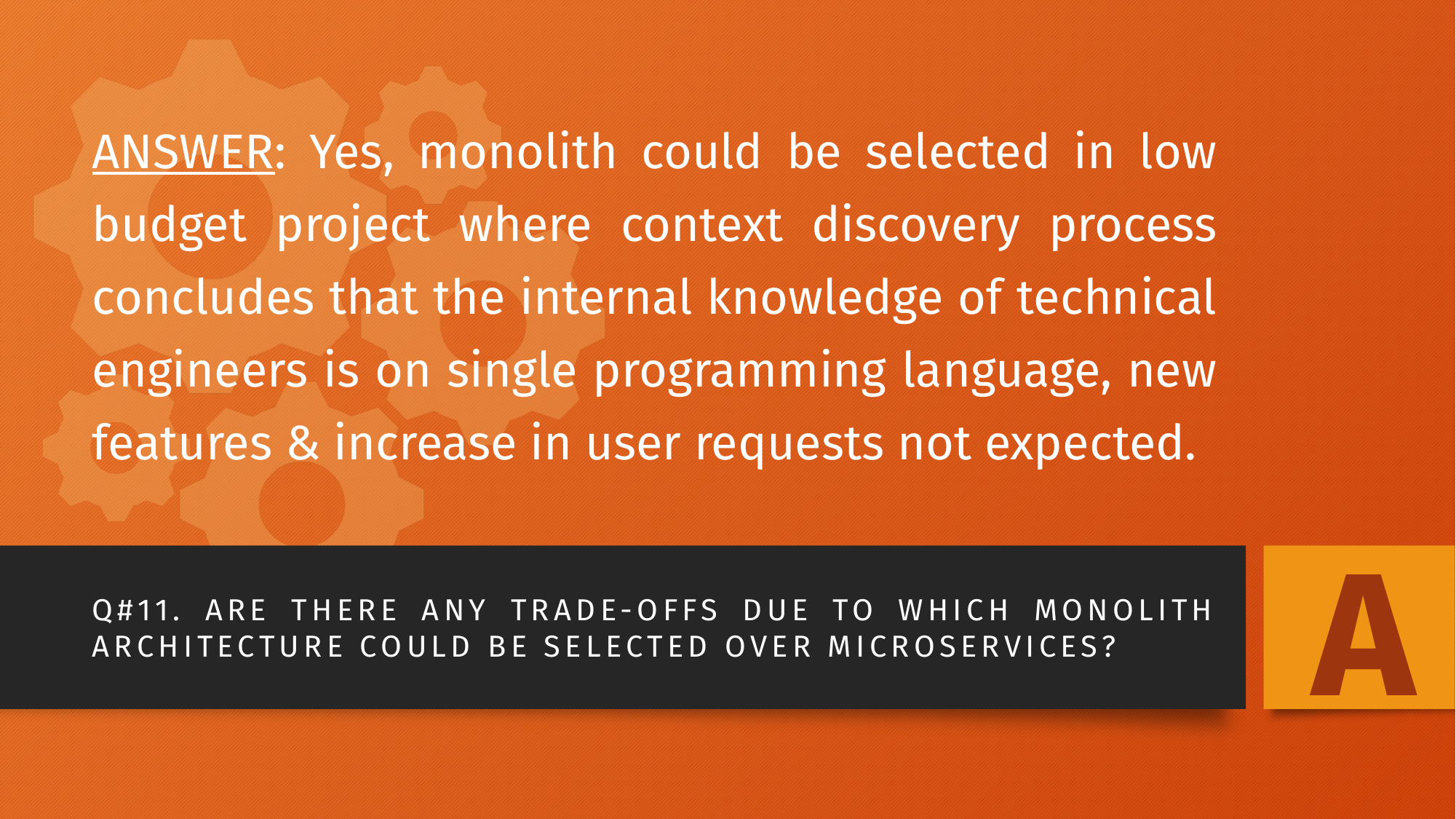

# ANSWER: Yes, monolith could be selected in low budget project where context discovery process concludes that the internal knowledge of technical engineers is on single programming language, new features & increase in user requests not expected.
A
Q#11. Are there any trade-offs due to which monolith architecture could be selected over microservices?